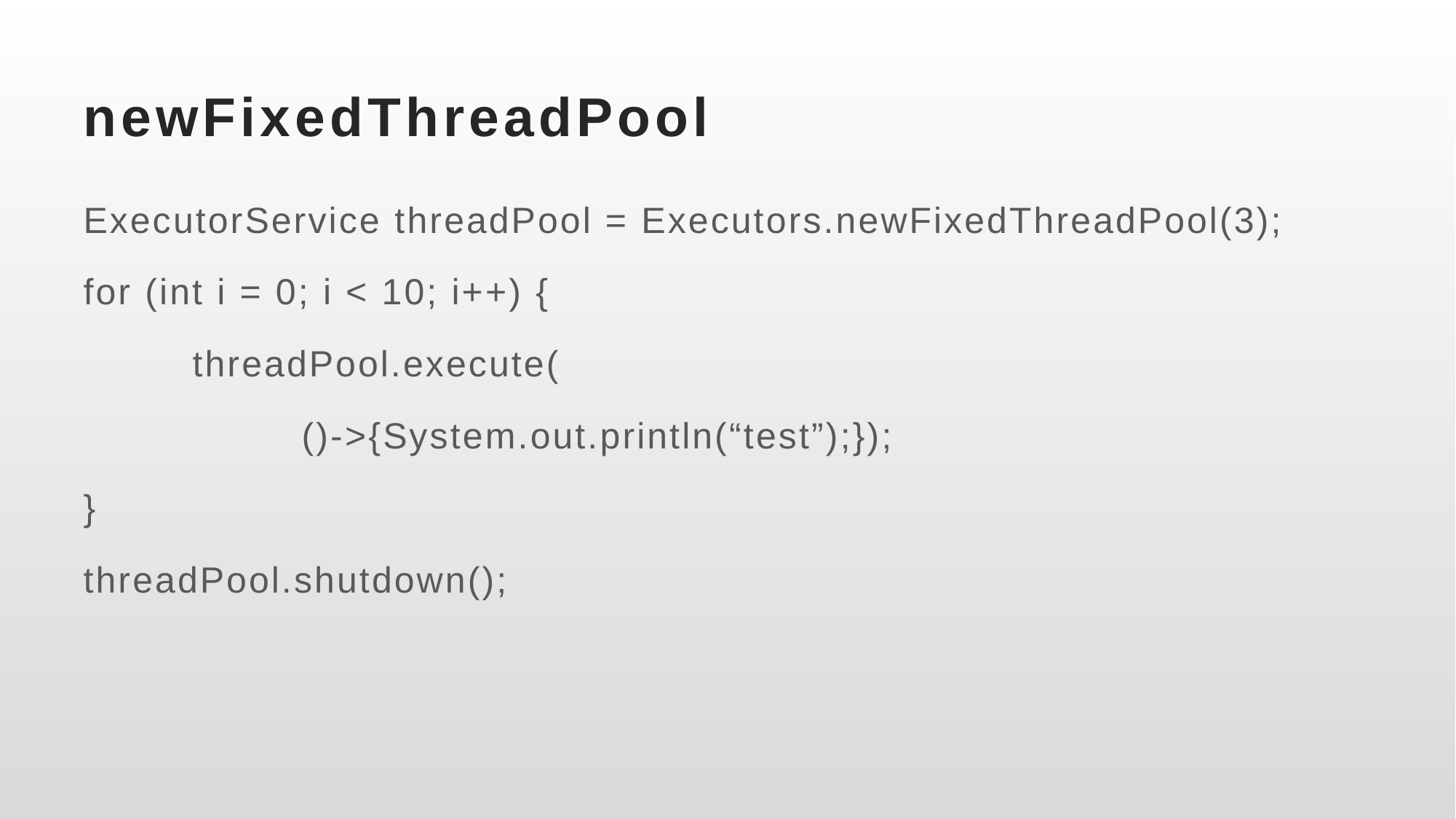

# newFixedThreadPool
ExecutorService threadPool = Executors.newFixedThreadPool(3);
for (int i = 0; i < 10; i++) {
	threadPool.execute(
		()->{System.out.println(“test”);});
}
threadPool.shutdown();